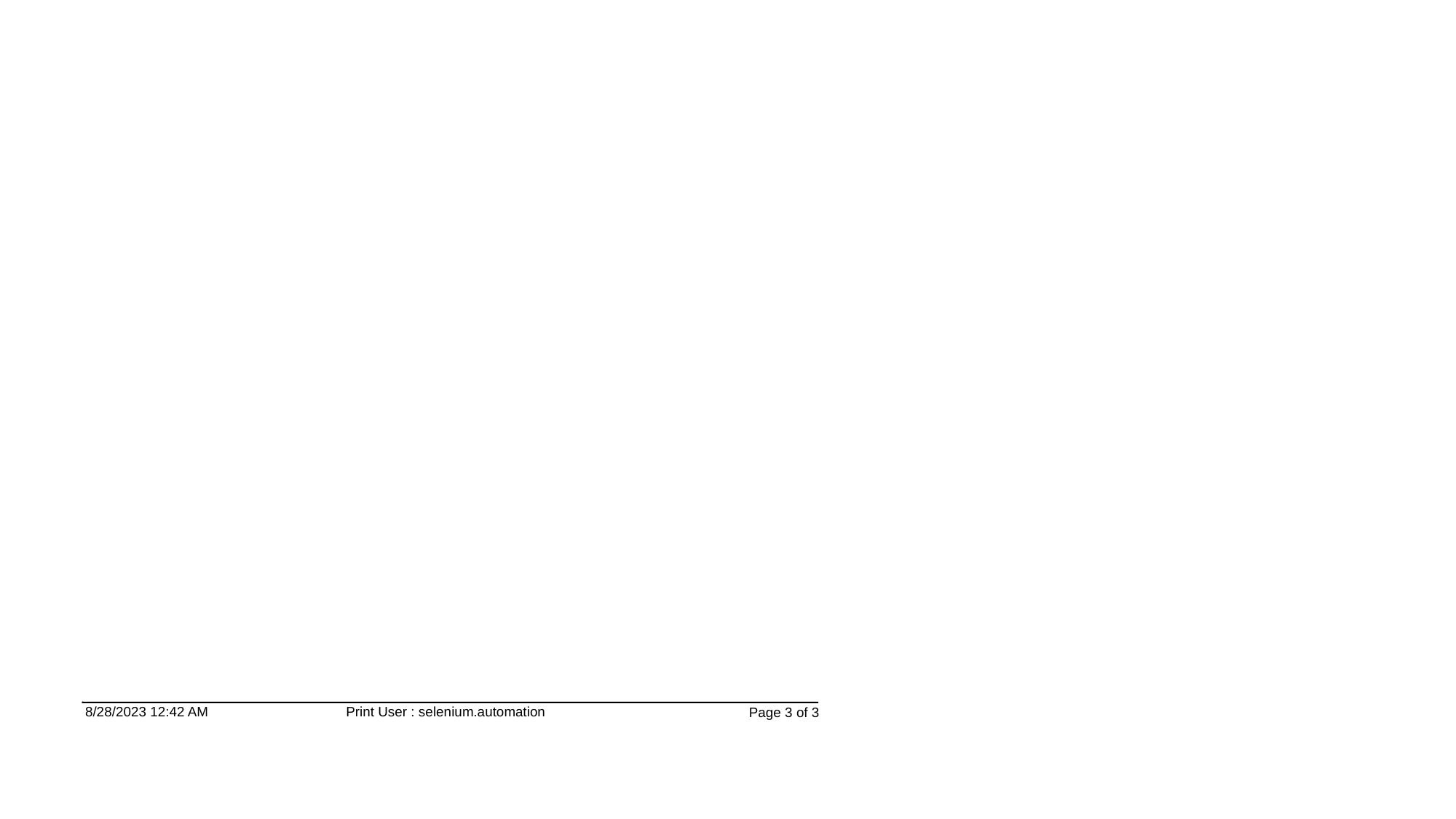

8/28/2023 12:42 AM
Print User : selenium.automation
Page 3 of 3